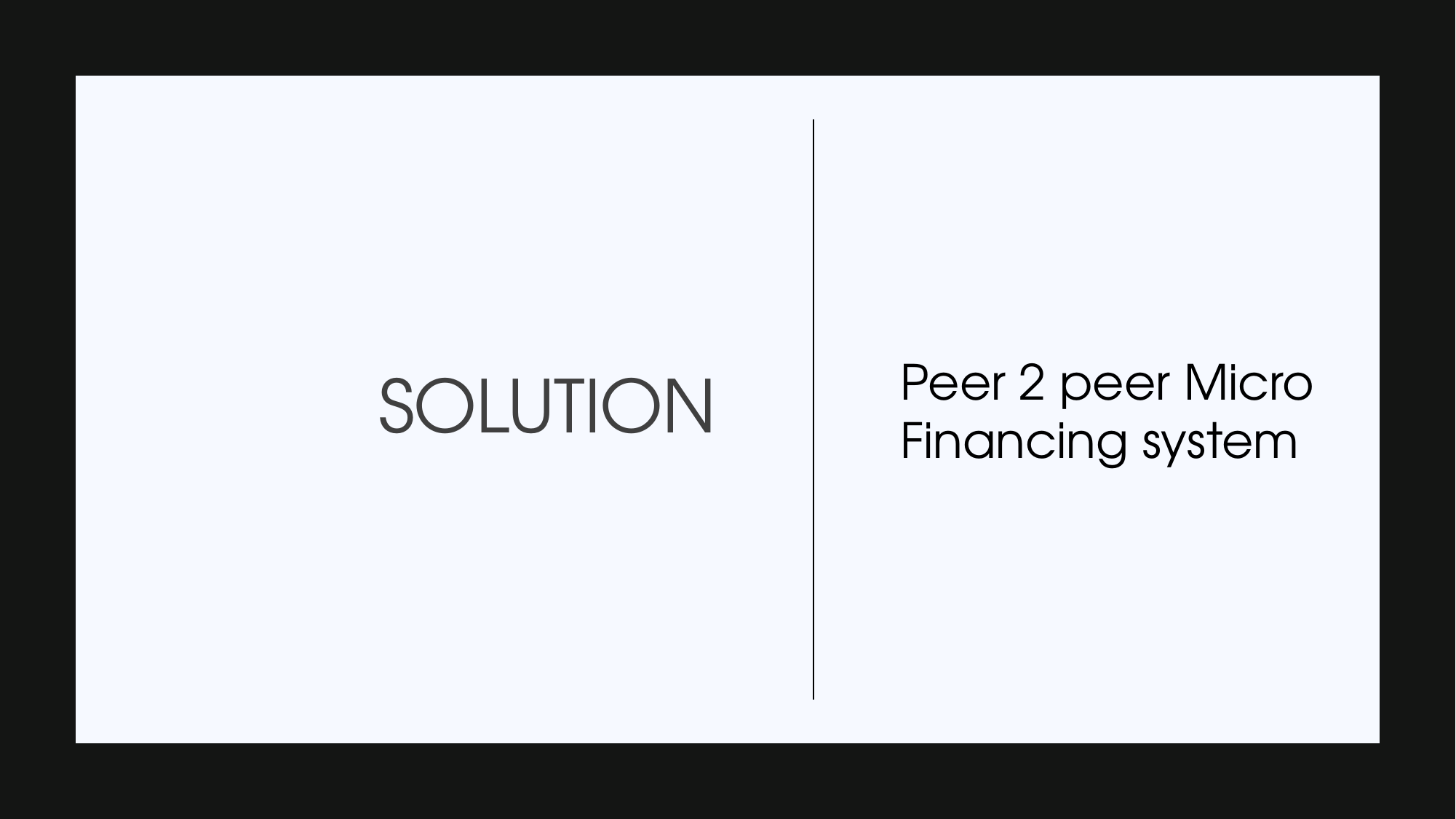

Peer 2 peer Micro Financing system
# Solution